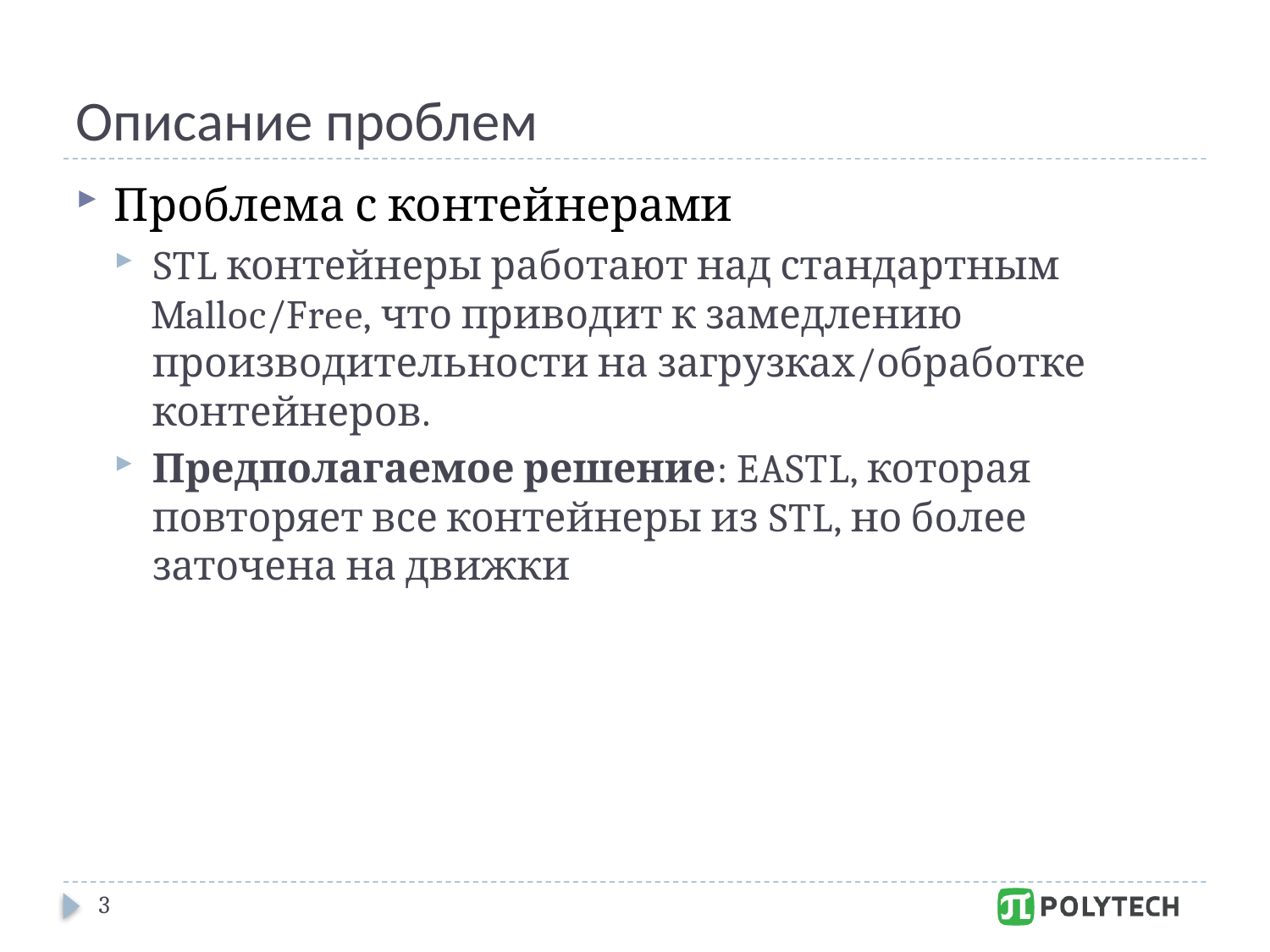

# Описание проблем
Проблема с контейнерами
STL контейнеры работают над стандартным Malloc/Free, что приводит к замедлению производительности на загрузках/обработке контейнеров.
Предполагаемое решение: EASTL, которая повторяет все контейнеры из STL, но более заточена на движки
3